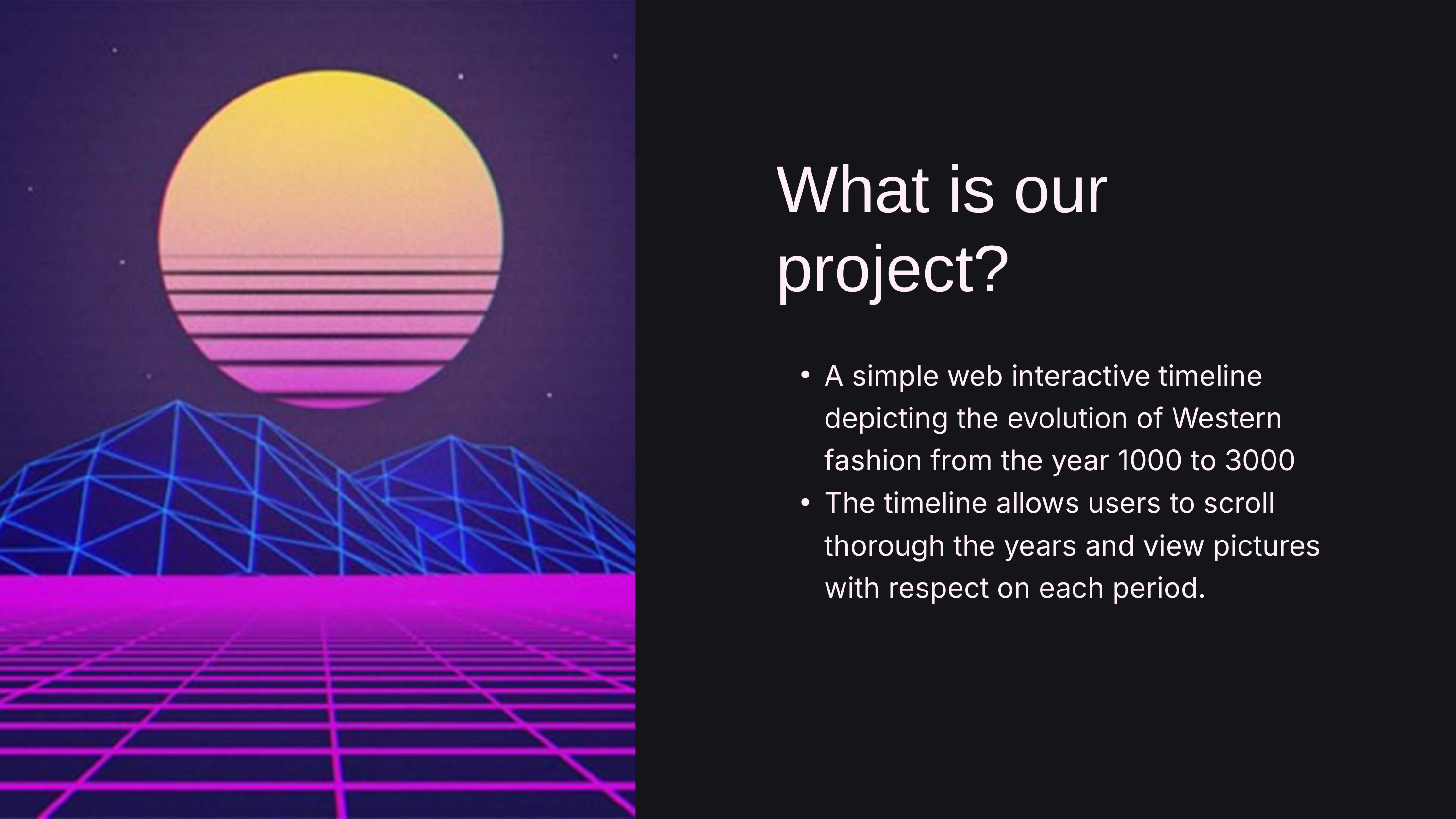

What is our project?
A simple web interactive timeline depicting the evolution of Western fashion from the year 1000 to 3000
The timeline allows users to scroll thorough the years and view pictures with respect on each period.